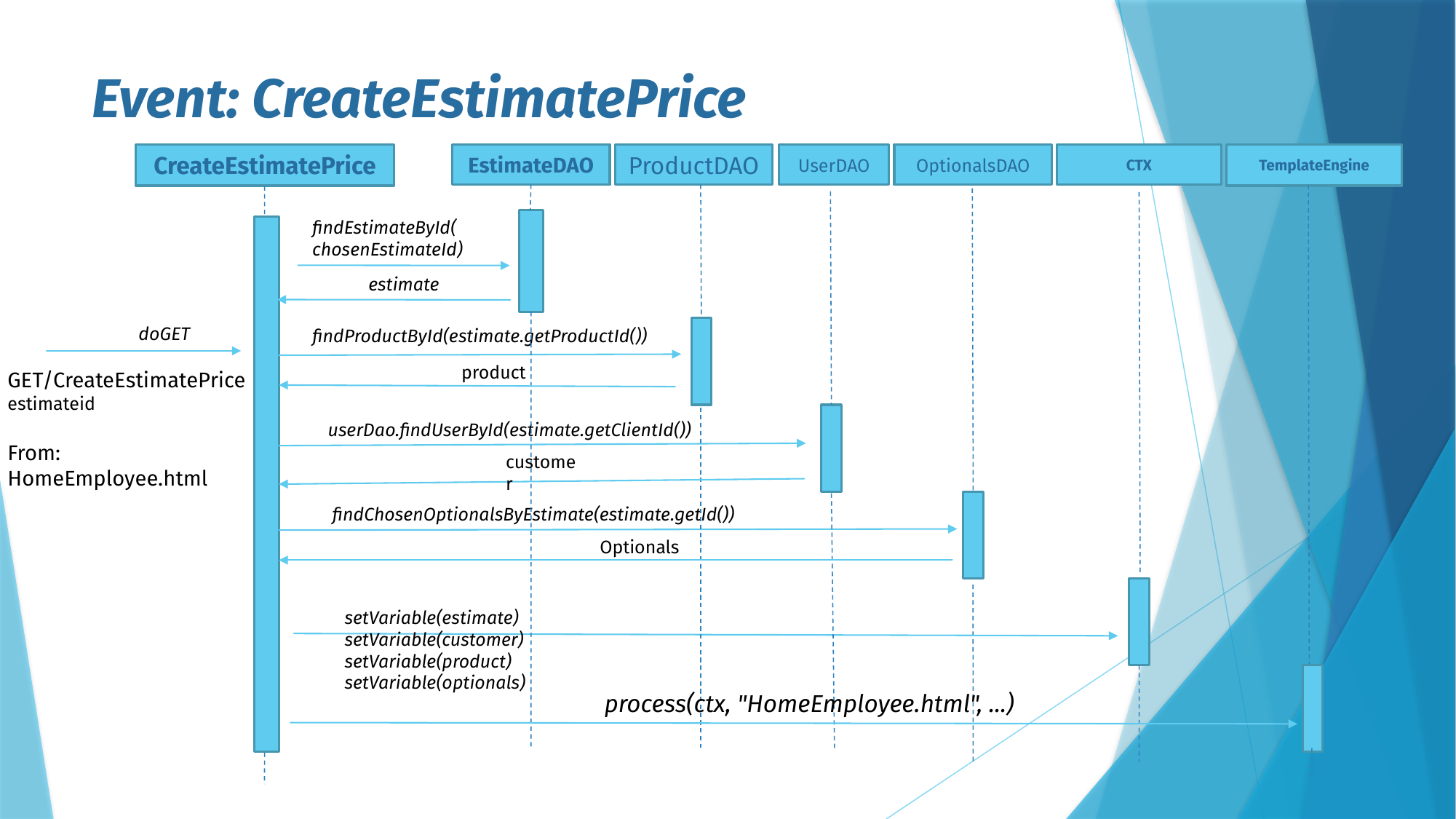

# Event: CreateEstimatePrice
CreateEstimatePrice
EstimateDAO
ProductDAO
UserDAO
OptionalsDAO
CTX
TemplateEngine

findEstimateById(
chosenEstimateId)

estimate
doGET

findProductById(estimate.getProductId())
product
GET/CreateEstimatePrice
estimateid

From: HomeEmployee.html

userDao.findUserById(estimate.getClientId())
customer

findChosenOptionalsByEstimate(estimate.getId())

Optionals

        setVariable(estimate)
        setVariable(customer)
        setVariable(product)
        setVariable(optionals)

process(ctx, "HomeEmployee.html", ...)